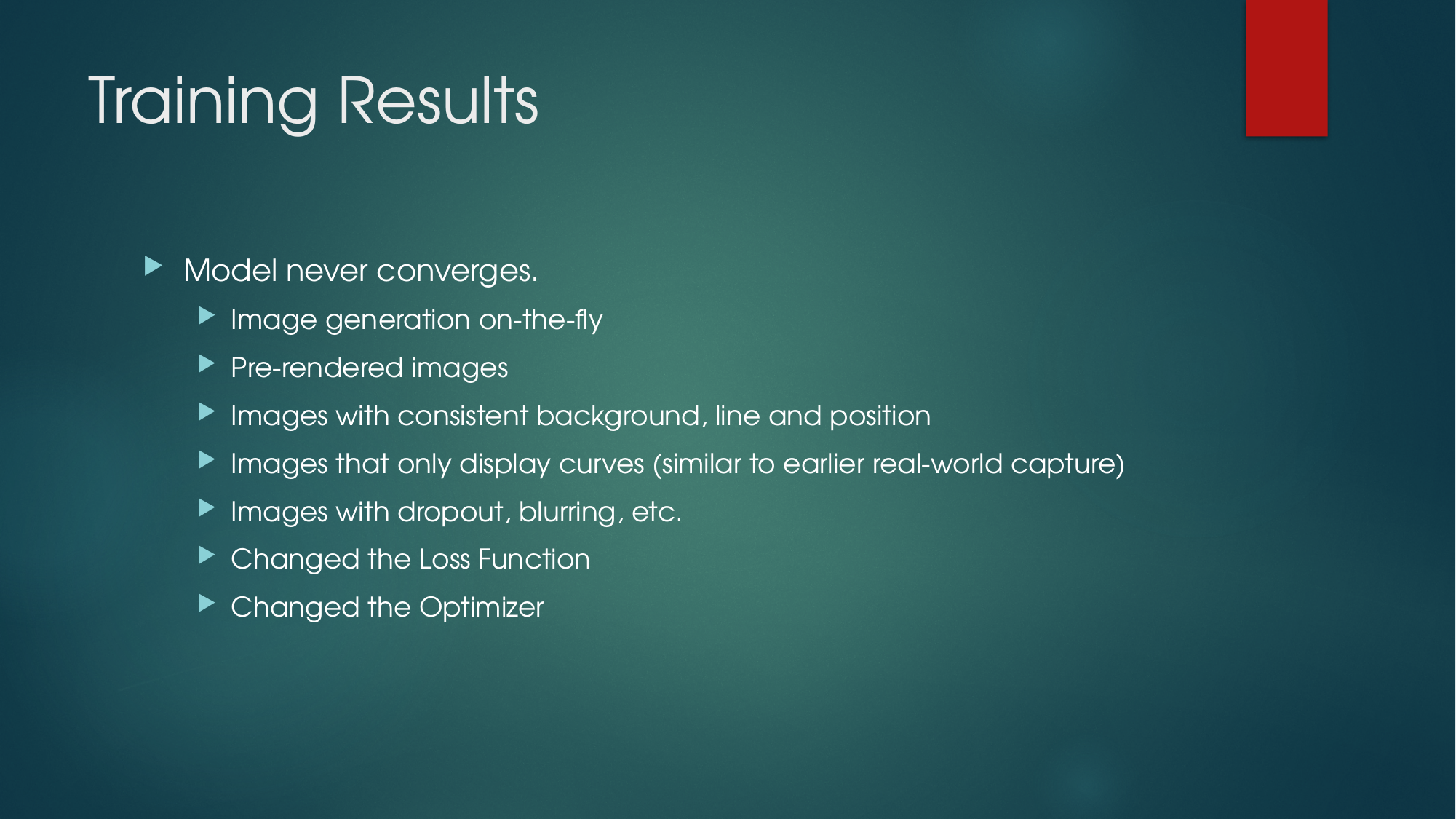

# Training Results
Model never converges.
Image generation on-the-fly
Pre-rendered images
Images with consistent background, line and position
Images that only display curves (similar to earlier real-world capture)
Images with dropout, blurring, etc.
Changed the Loss Function
Changed the Optimizer